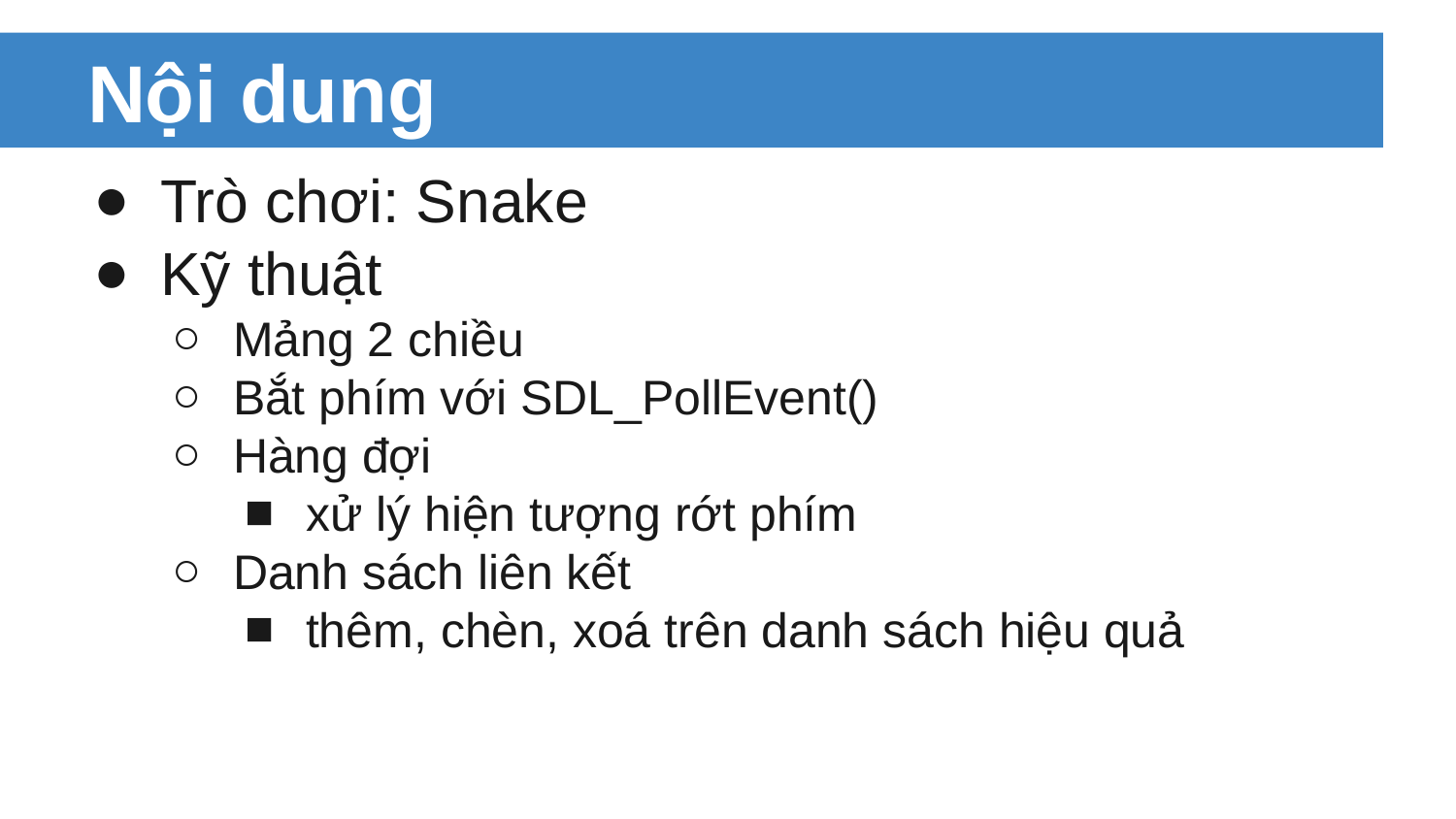

# Nội dung
Trò chơi: Snake
Kỹ thuật
Mảng 2 chiều
Bắt phím với SDL_PollEvent()
Hàng đợi
xử lý hiện tượng rớt phím
Danh sách liên kết
thêm, chèn, xoá trên danh sách hiệu quả